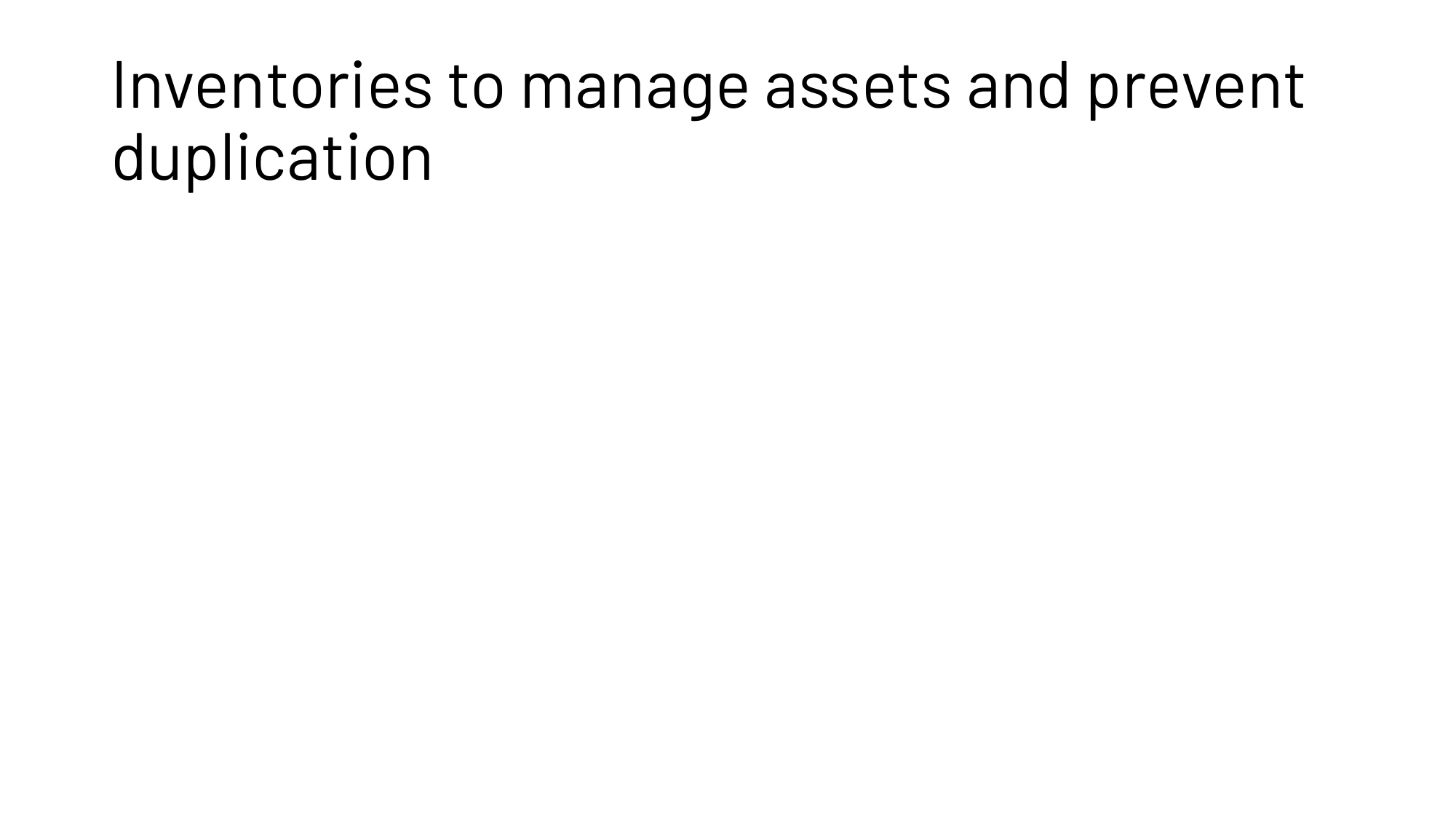

# Inventories to manage assets and prevent duplication